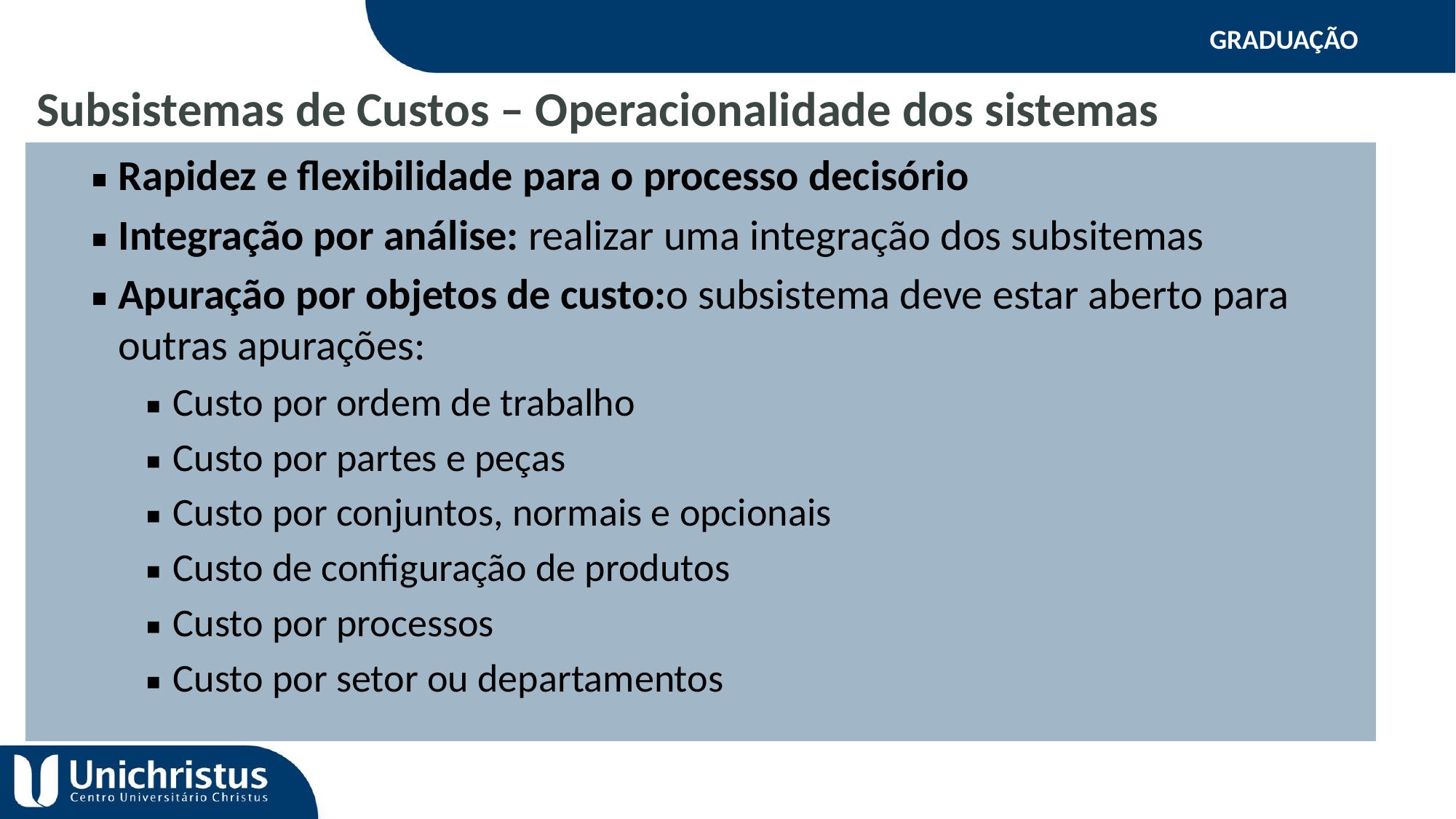

GRADUAÇÃO
Subsistemas de Custos – Operacionalidade dos sistemas
Rapidez e flexibilidade para o processo decisório
Integração por análise: realizar uma integração dos subsitemas
Apuração por objetos de custo:o subsistema deve estar aberto para outras apurações:
Custo por ordem de trabalho
Custo por partes e peças
Custo por conjuntos, normais e opcionais
Custo de configuração de produtos
Custo por processos
Custo por setor ou departamentos